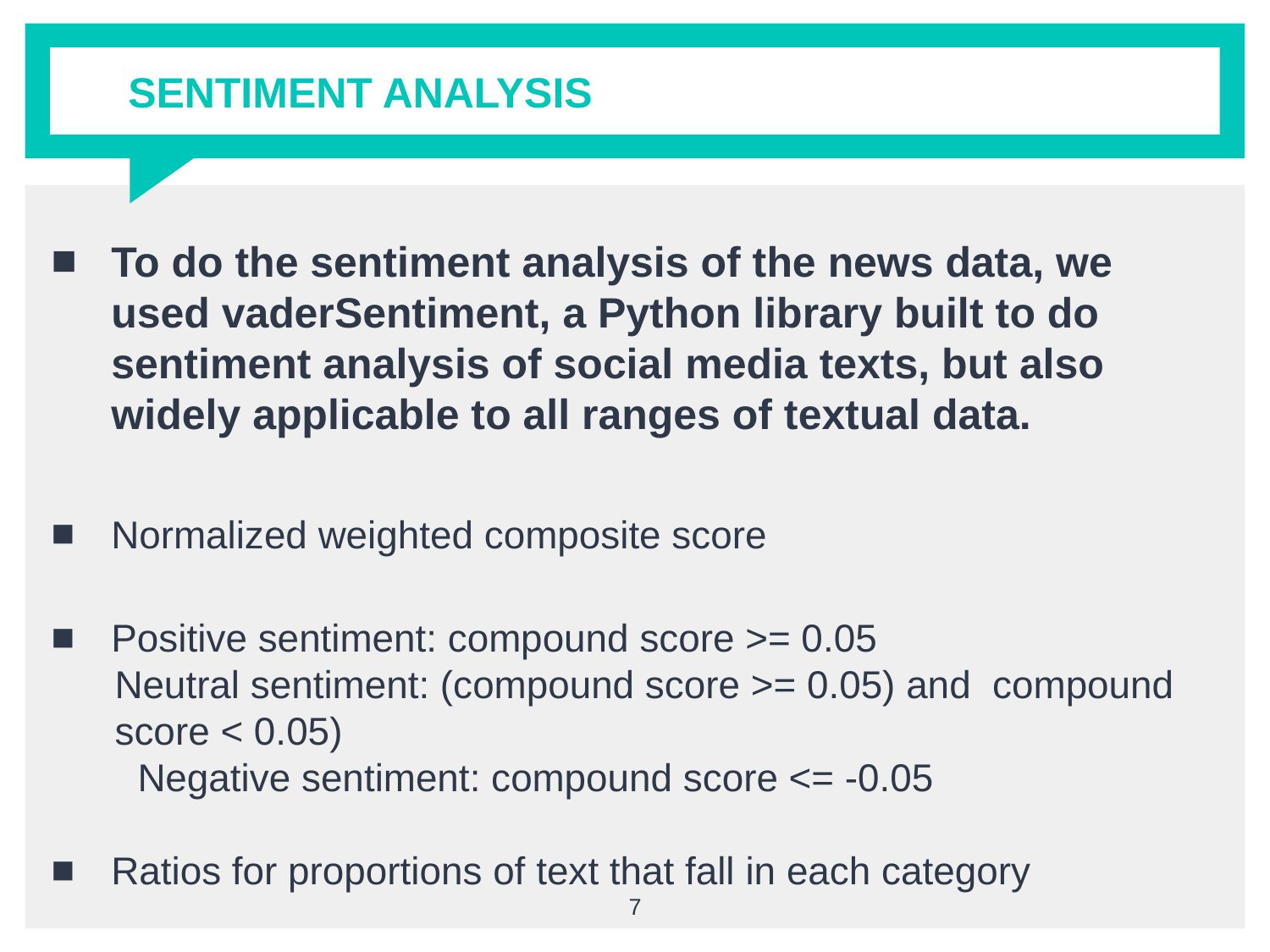

# SENTIMENT ANALYSIS
To do the sentiment analysis of the news data, we used vaderSentiment, a Python library built to do sentiment analysis of social media texts, but also widely applicable to all ranges of textual data.

Normalized weighted composite score

Positive sentiment: compound score >= 0.05
Neutral sentiment: (compound score >= 0.05) and  compound score < 0.05)
        Negative sentiment: compound score <= -0.05

Ratios for proportions of text that fall in each category
7